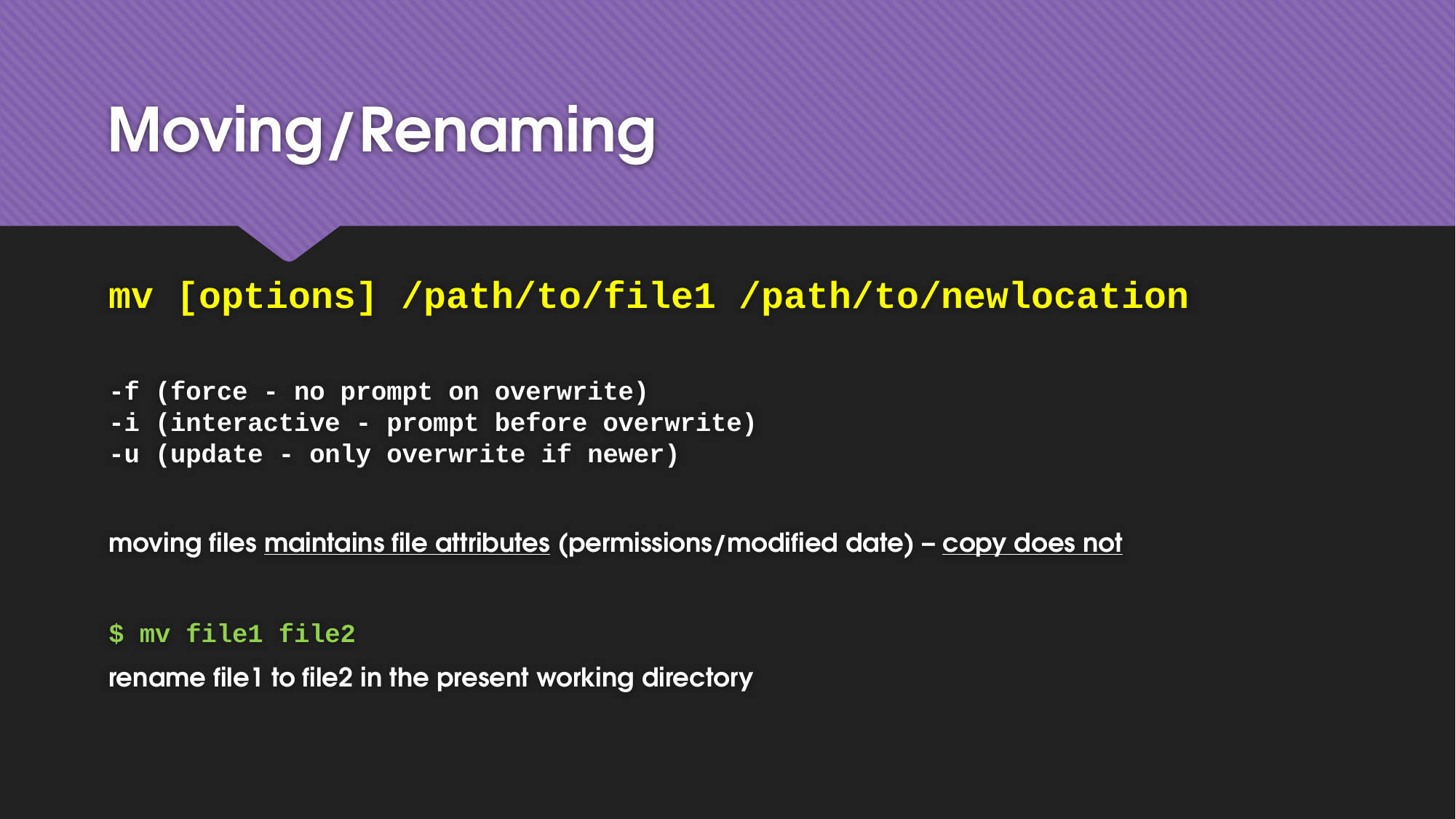

# Moving/Renaming
mv [options] /path/to/file1 /path/to/newlocation

-f (force - no prompt on overwrite)
-i (interactive - prompt before overwrite)
-u (update - only overwrite if newer)

moving files maintains file attributes (permissions/modified date) – copy does not

$ mv file1 file2
rename file1 to file2 in the present working directory